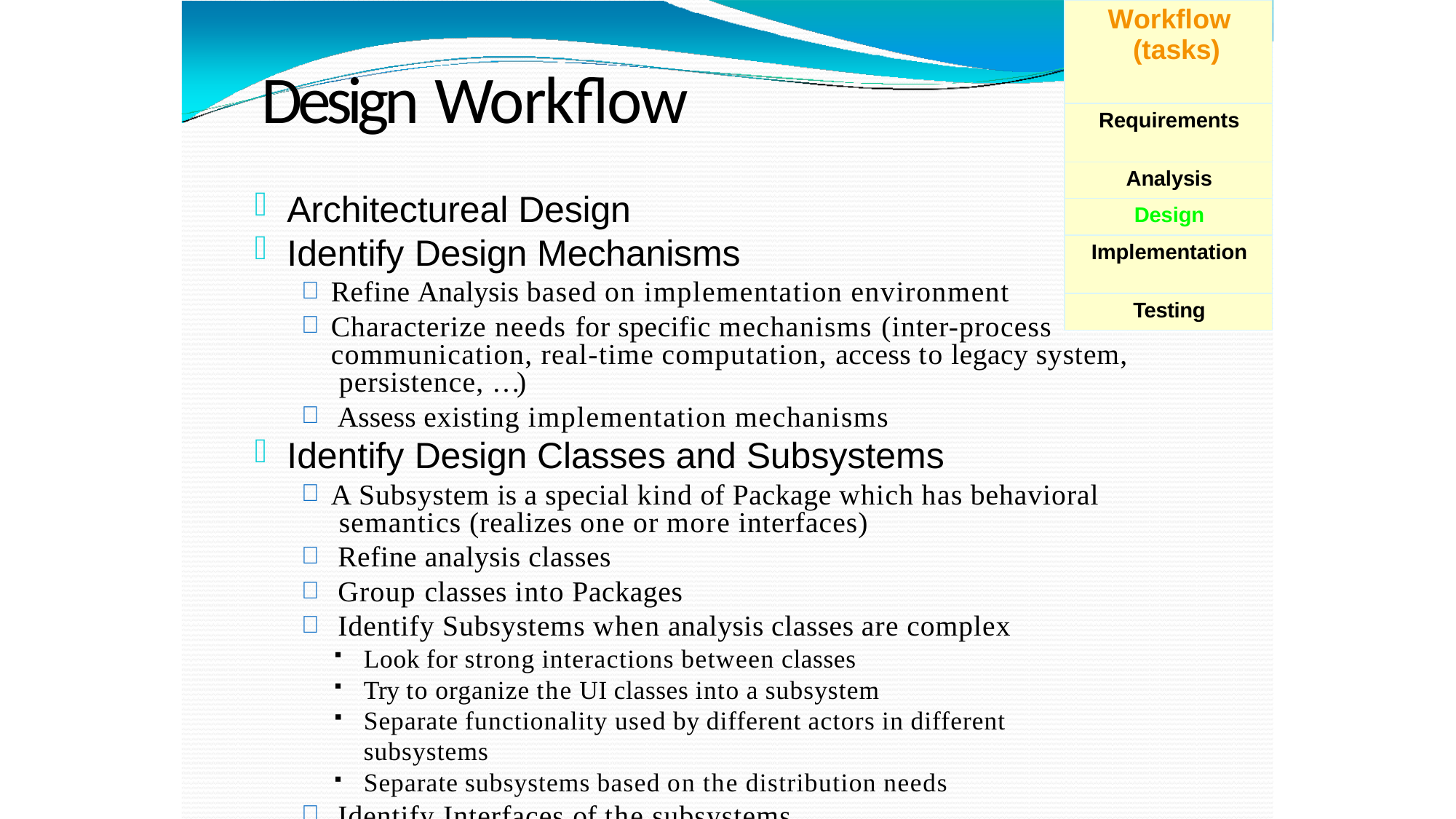

| Workflow (tasks) |
| --- |
| Requirements |
| Analysis |
| Design |
| Implementation |
| Testing |

# Design Workflow
Architectureal Design
Identify Design Mechanisms
Refine Analysis based on implementation environment
Characterize needs for specific mechanisms (inter-process  communication, real-time computation, access to legacy system,  persistence, …)
Assess existing implementation mechanisms
Identify Design Classes and Subsystems
A Subsystem is a special kind of Package which has behavioral  semantics (realizes one or more interfaces)
Refine analysis classes
Group classes into Packages
Identify Subsystems when analysis classes are complex
Look for strong interactions between classes
Try to organize the UI classes into a subsystem
Separate functionality used by different actors in different subsystems
Separate subsystems based on the distribution needs
Identify Interfaces of the subsystems